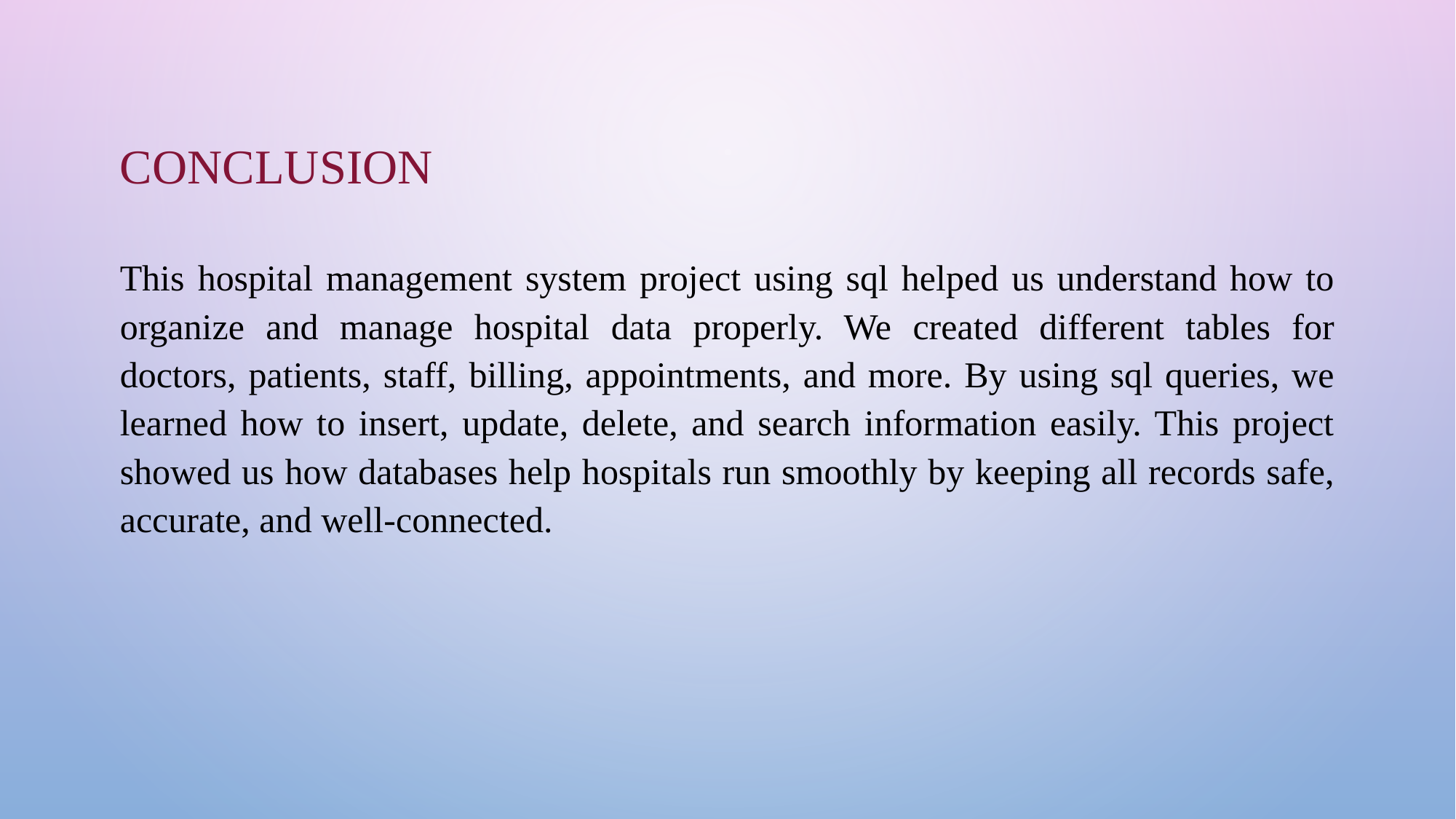

# conclusion
This hospital management system project using sql helped us understand how to organize and manage hospital data properly. We created different tables for doctors, patients, staff, billing, appointments, and more. By using sql queries, we learned how to insert, update, delete, and search information easily. This project showed us how databases help hospitals run smoothly by keeping all records safe, accurate, and well-connected.